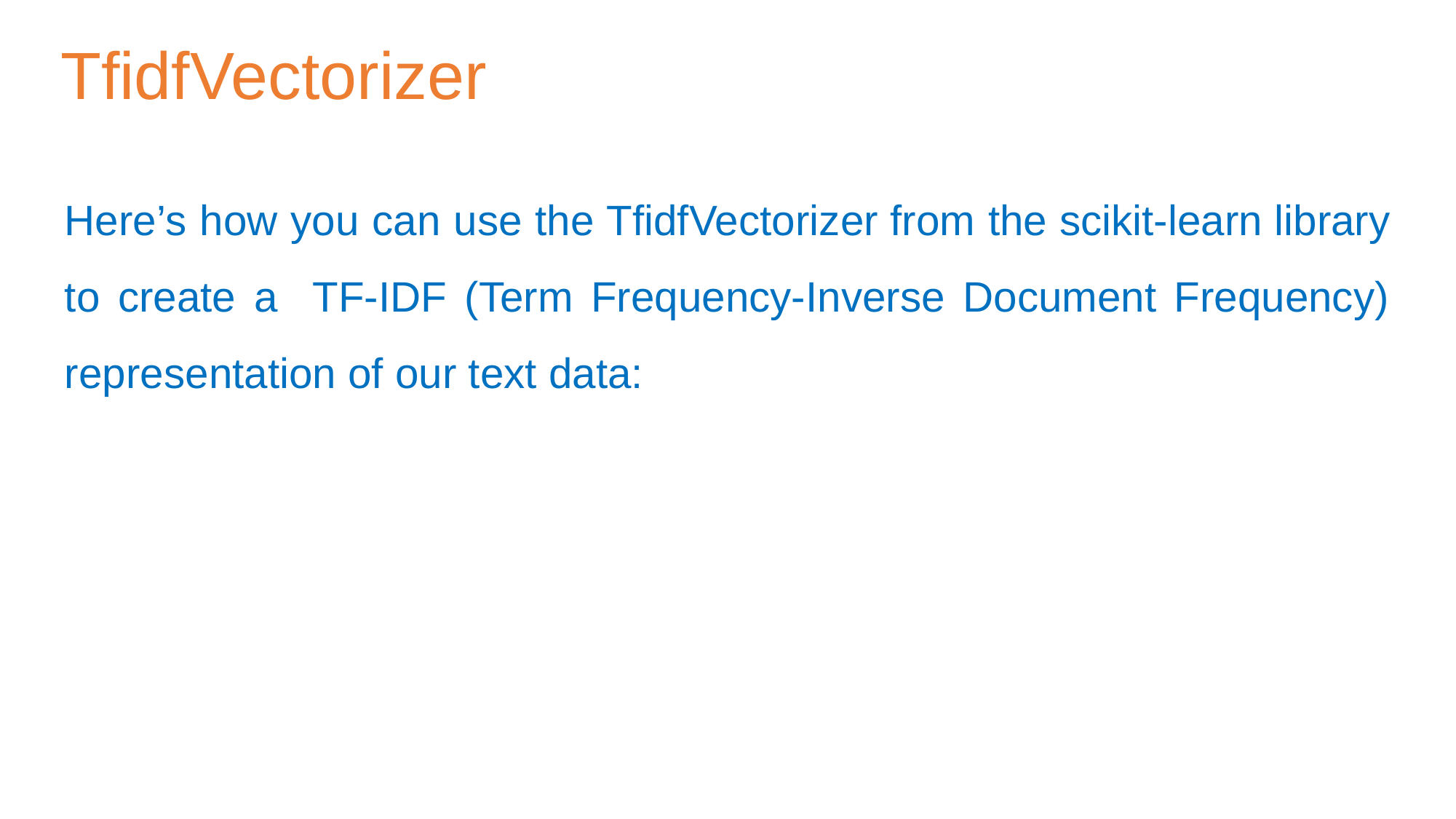

# TfidfVectorizer
Here’s how you can use the TfidfVectorizer from the scikit-learn library to create a  TF-IDF (Term Frequency-Inverse Document Frequency) representation of our text data: